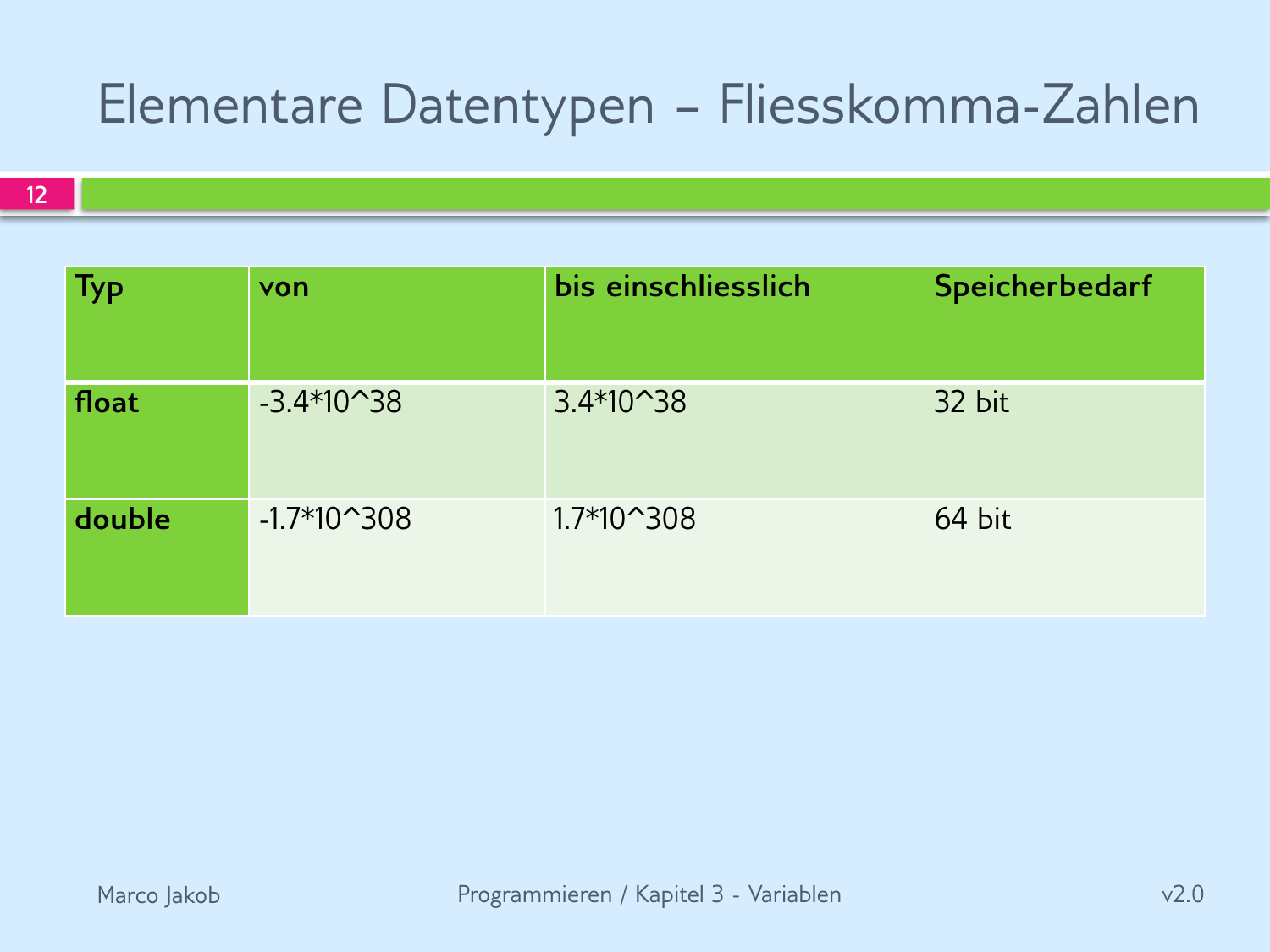

# Elementare Datentypen – Fliesskomma-Zahlen
12
| Typ | von | bis einschliesslich | Speicherbedarf |
| --- | --- | --- | --- |
| float | -3.4\*10^38 | 3.4\*10^38 | 32 bit |
| double | -1.7\*10^308 | 1.7\*10^308 | 64 bit |
Programmieren / Kapitel 3 - Variablen
v2.0